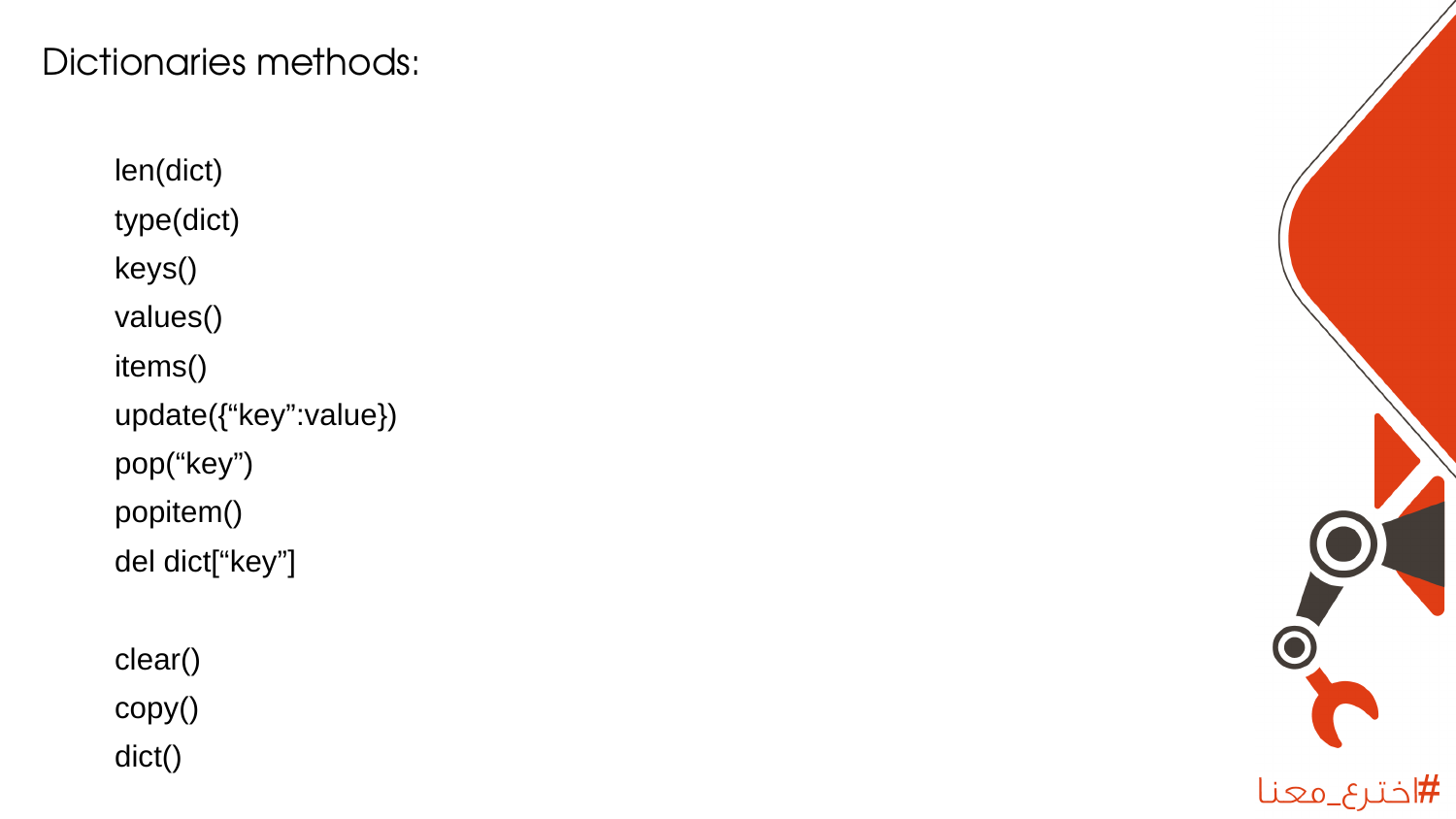

Dictionaries methods:

len(dict)
type(dict)
keys()
values()
items()
update({“key”:value})
pop(“key”)
popitem()
del dict[“key”]

clear()
copy()
dict()